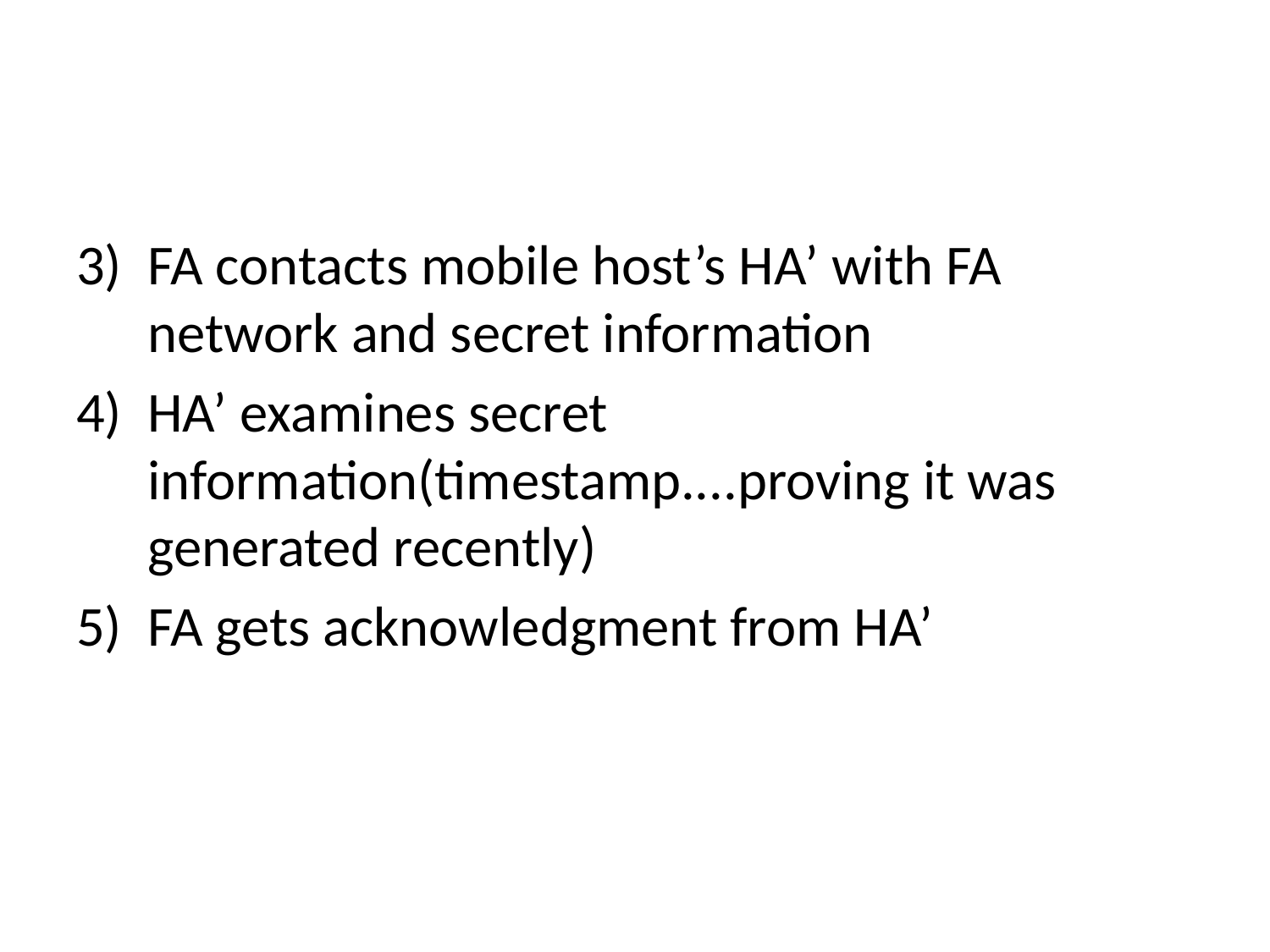

#
FA contacts mobile host’s HA’ with FA network and secret information
HA’ examines secret information(timestamp....proving it was generated recently)
FA gets acknowledgment from HA’